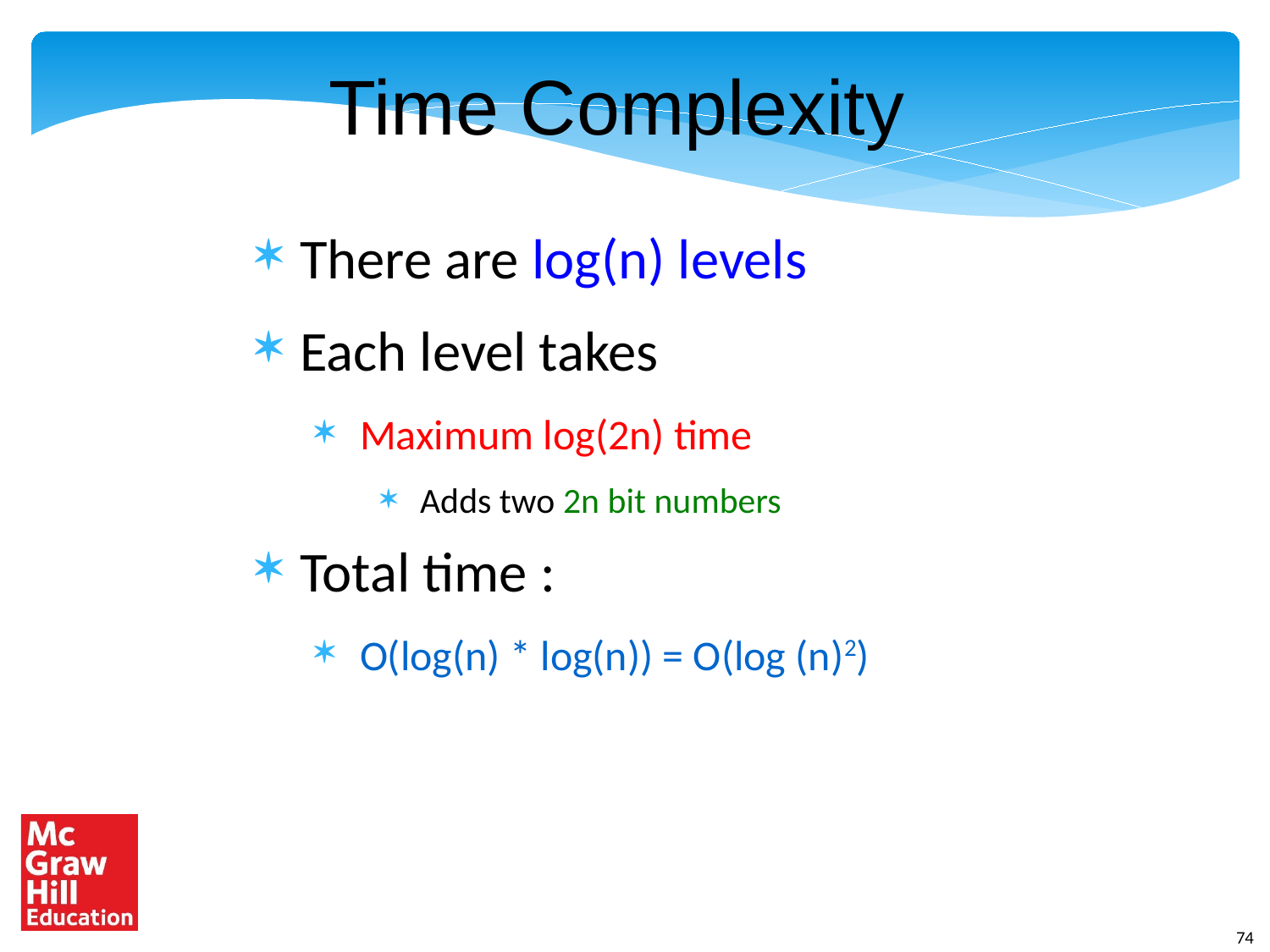

Time Complexity
There are log(n) levels
Each level takes
Maximum log(2n) time
Adds two 2n bit numbers
Total time :
O(log(n) * log(n)) = O(log (n)2)